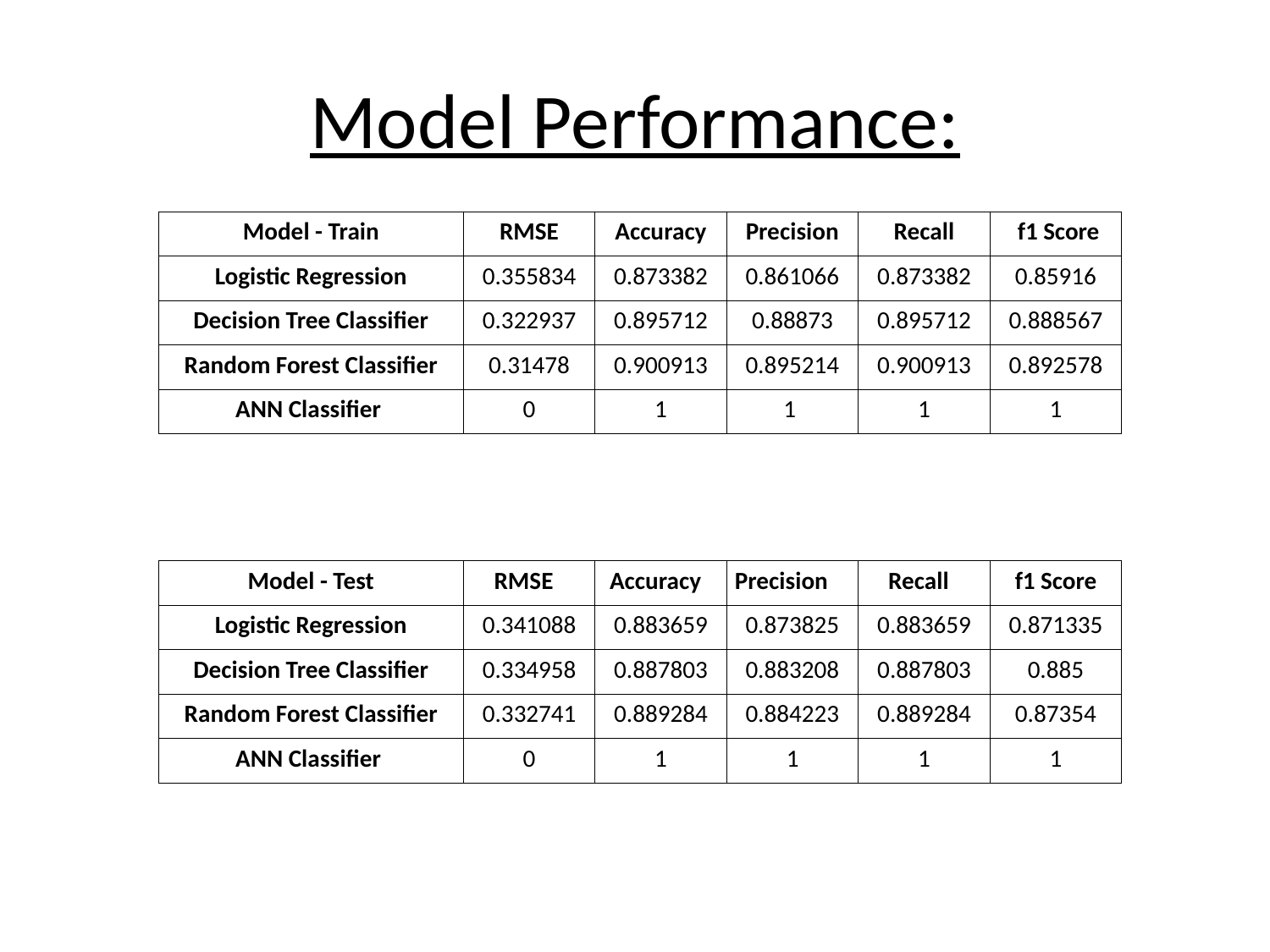

# Model Performance:
| Model - Train | RMSE | Accuracy | Precision | Recall | f1 Score |
| --- | --- | --- | --- | --- | --- |
| Logistic Regression | 0.355834 | 0.873382 | 0.861066 | 0.873382 | 0.85916 |
| Decision Tree Classifier | 0.322937 | 0.895712 | 0.88873 | 0.895712 | 0.888567 |
| Random Forest Classifier | 0.31478 | 0.900913 | 0.895214 | 0.900913 | 0.892578 |
| ANN Classifier | 0 | 1 | 1 | 1 | 1 |
| Model - Test | RMSE | Accuracy | Precision | Recall | f1 Score |
| --- | --- | --- | --- | --- | --- |
| Logistic Regression | 0.341088 | 0.883659 | 0.873825 | 0.883659 | 0.871335 |
| Decision Tree Classifier | 0.334958 | 0.887803 | 0.883208 | 0.887803 | 0.885 |
| Random Forest Classifier | 0.332741 | 0.889284 | 0.884223 | 0.889284 | 0.87354 |
| ANN Classifier | 0 | 1 | 1 | 1 | 1 |